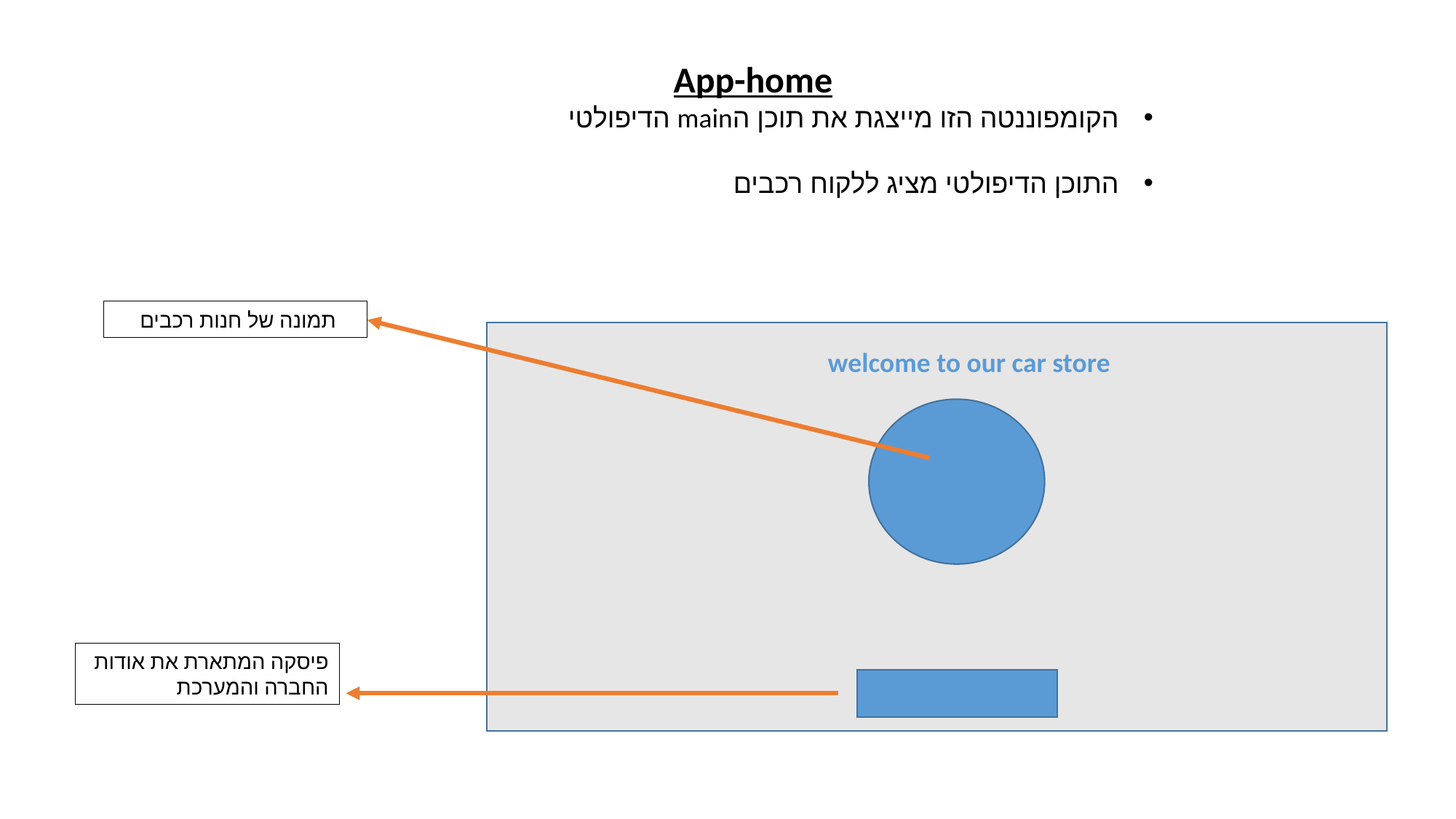

App-home
הקומפוננטה הזו מייצגת את תוכן הmain הדיפולטי

התוכן הדיפולטי מציג ללקוח רכבים
תמונה של חנות רכבים

welcome to our car store

פיסקה המתארת את אודות החברה והמערכת